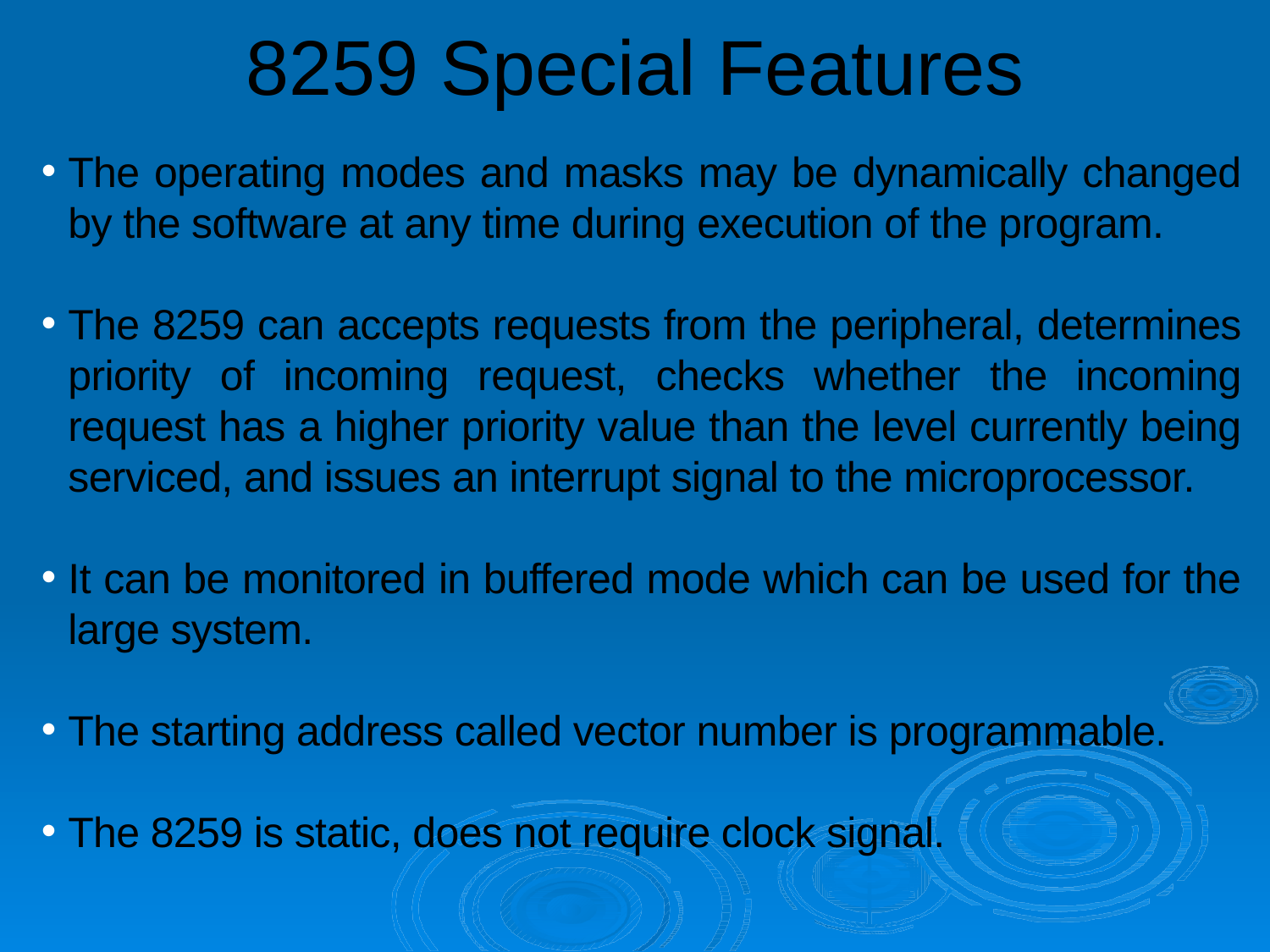

# 8259 Special Features
The operating modes and masks may be dynamically changed by the software at any time during execution of the program.

The 8259 can accepts requests from the peripheral, determines priority of incoming request, checks whether the incoming request has a higher priority value than the level currently being serviced, and issues an interrupt signal to the microprocessor.

It can be monitored in buffered mode which can be used for the large system.

The starting address called vector number is programmable.

The 8259 is static, does not require clock signal.